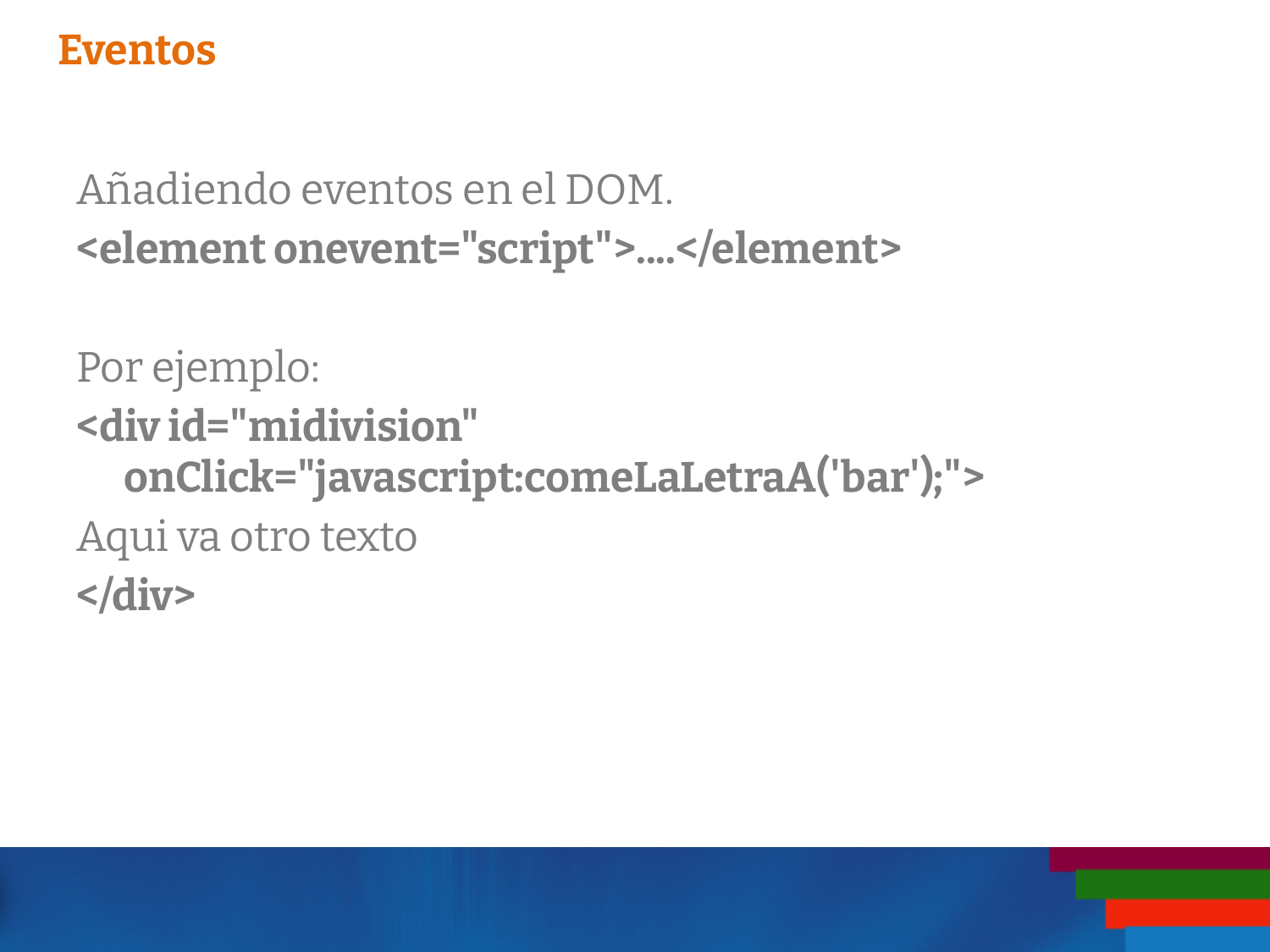

# Eventos

Añadiendo eventos en el DOM.
<element onevent="script">....</element>

Por ejemplo:
<div id="midivision" onClick="javascript:comeLaLetraA('bar');">
Aqui va otro texto
</div>